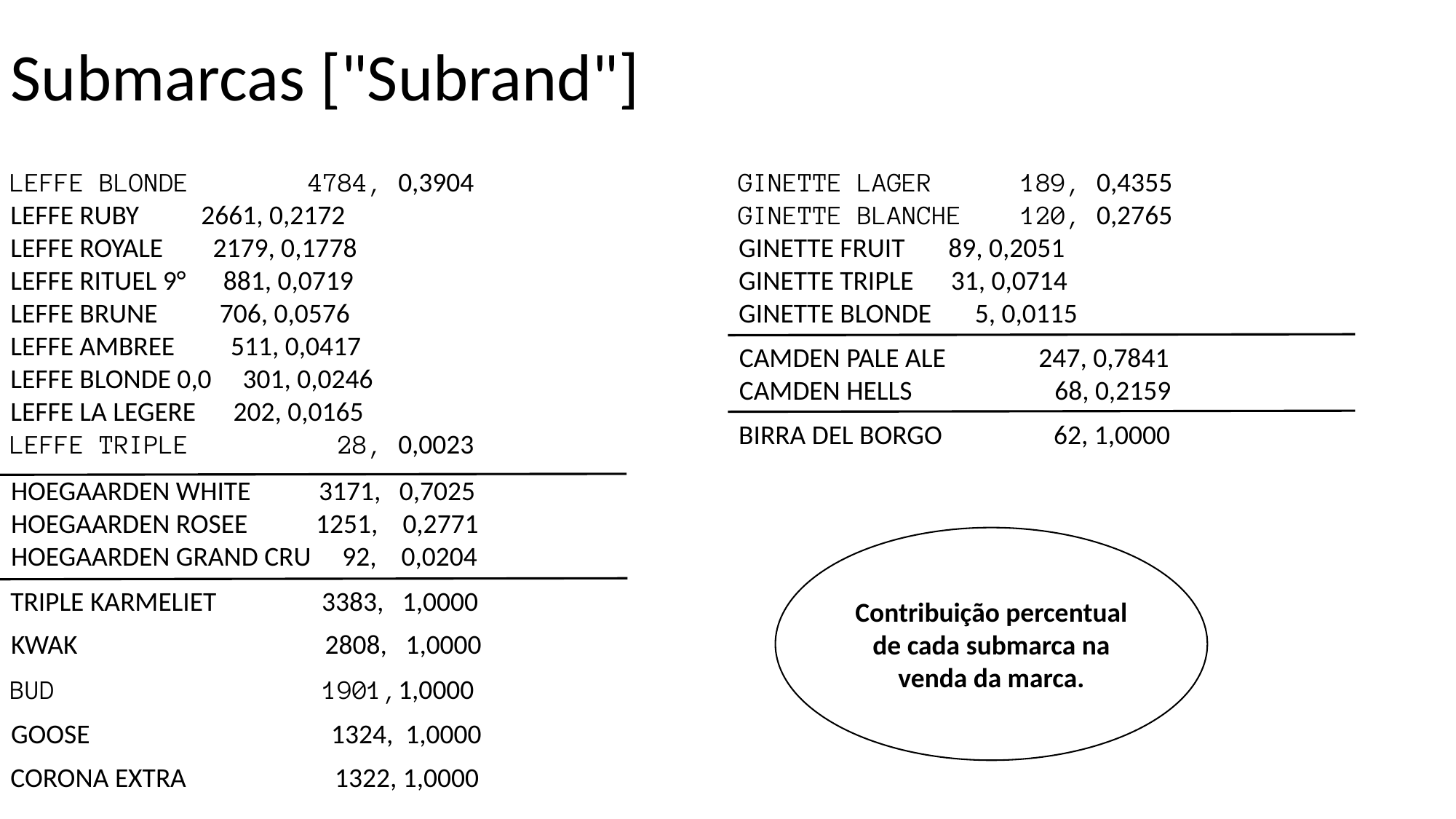

# Submarcas ["Subrand"]
LEFFE BLONDE        4784, 0,3904
LEFFE RUBY          2661, 0,2172
LEFFE ROYALE        2179, 0,1778
LEFFE RITUEL 9°      881, 0,0719
LEFFE BRUNE          706, 0,0576
LEFFE AMBREE         511, 0,0417
LEFFE BLONDE 0,0     301, 0,0246
LEFFE LA LEGERE      202, 0,0165
LEFFE TRIPLE          28, 0,0023
GINETTE LAGER      189, 0,4355
GINETTE BLANCHE    120, 0,2765
GINETTE FRUIT       89, 0,2051
GINETTE TRIPLE      31, 0,0714
GINETTE BLONDE       5, 0,0115
CAMDEN PALE ALE               247, 0,7841
CAMDEN HELLS                       68, 0,2159
BIRRA DEL BORGO                  62, 1,0000
HOEGAARDEN WHITE           3171,   0,7025
HOEGAARDEN ROSEE           1251,    0,2771
HOEGAARDEN GRAND CRU     92,    0,0204
Contribuição percentual de cada submarca na venda da marca.

TRIPLE KARMELIET                 3383,   1,0000
KWAK                                        2808,   1,0000
BUD                  1901,1,0000
GOOSE                                       1324,  1,0000
CORONA EXTRA                        1322, 1,0000